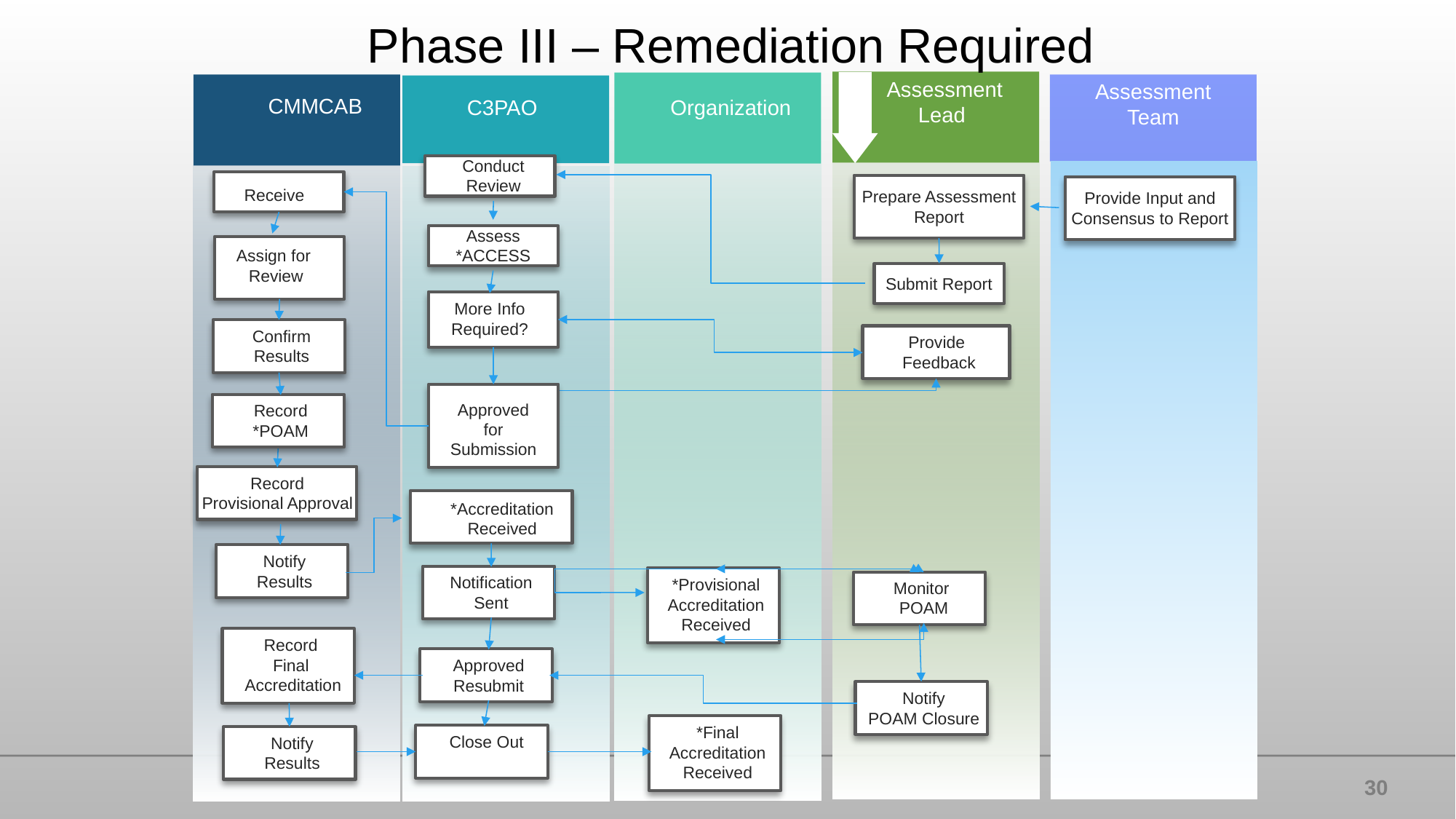

# Phase III – Remediation Required

Assessment
Lead

Assessment
Team

CMMCAB
Organization
C3PAO
Conduct
Review

Receive

Prepare Assessment
Report

Provide Input and Consensus to Report
Assess *ACCESS

Assign for
Review

Submit Report

More Info
Required?

Confirm
Results

Provide
Feedback

Approved for Submission

Record
*POAM

Record
Provisional Approval

*Accreditation
Received

Notify
Results

Notification
Sent

*Provisional Accreditation
Received
Monitor
POAM

Record
Final
 Accreditation

Approved
Resubmit

Notify
POAM Closure

*Final Accreditation
Received

 Close Out

Notify
Results